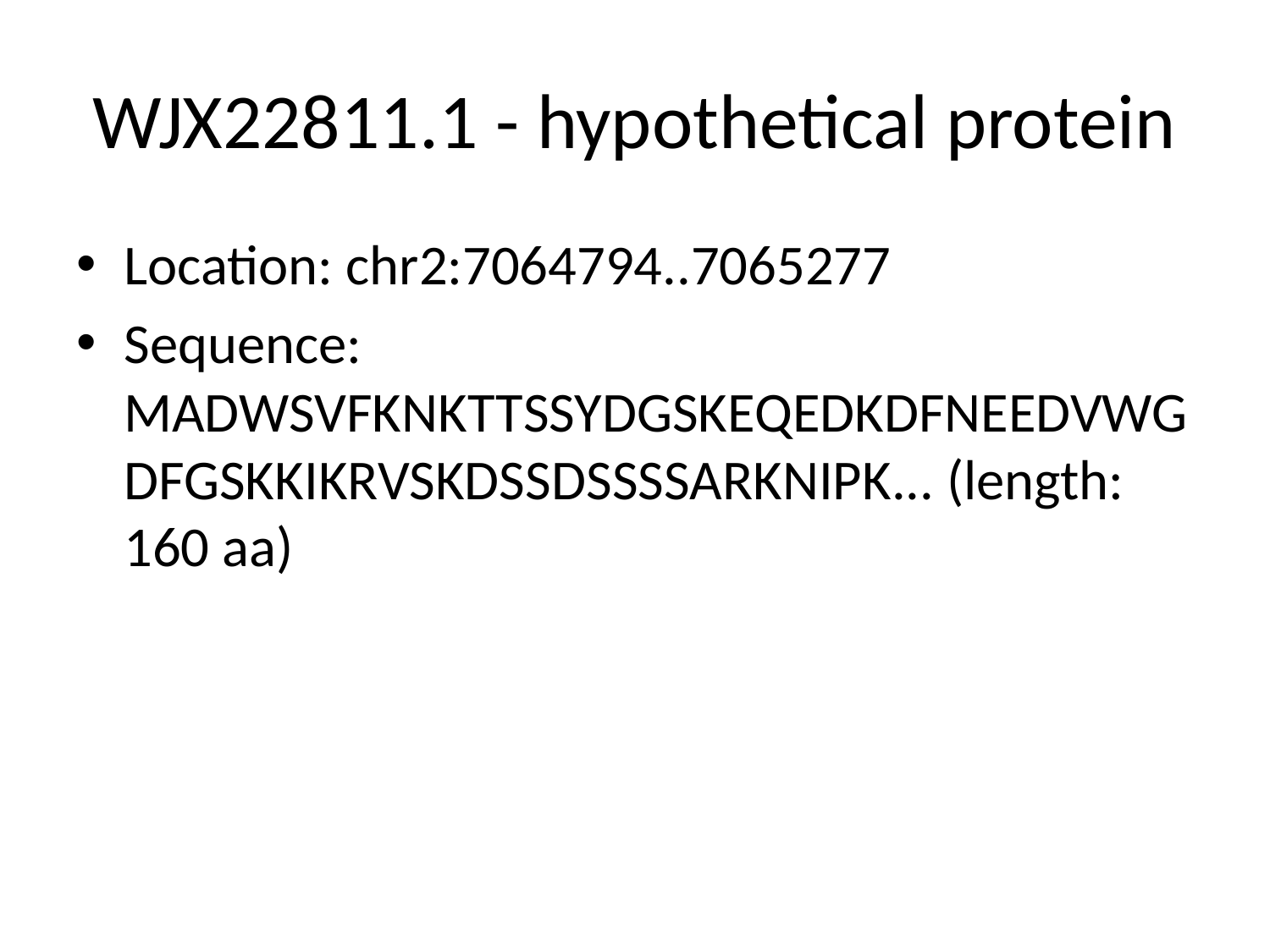

# WJX22811.1 - hypothetical protein
Location: chr2:7064794..7065277
Sequence: MADWSVFKNKTTSSYDGSKEQEDKDFNEEDVWGDFGSKKIKRVSKDSSDSSSSARKNIPK... (length: 160 aa)